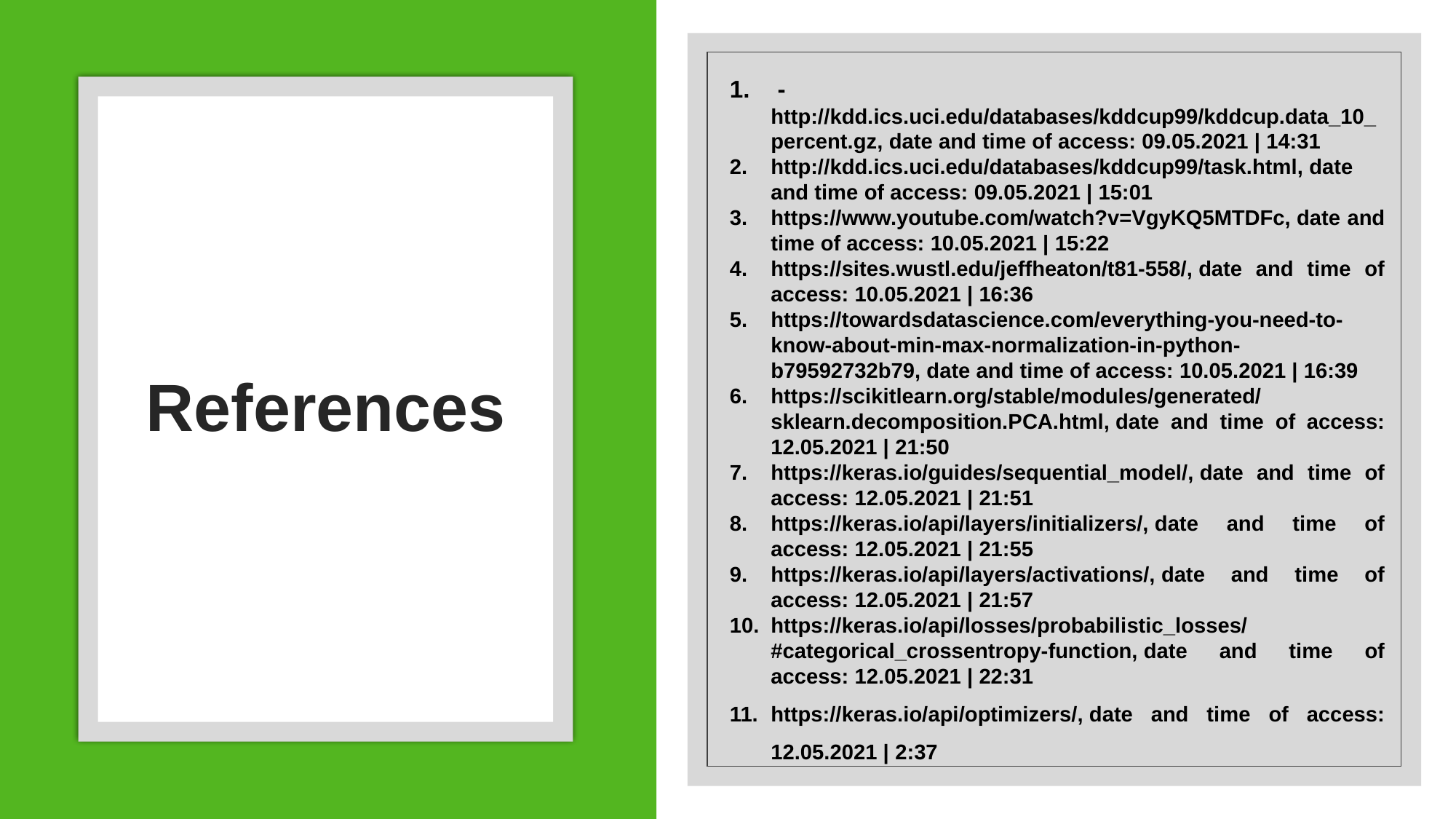

- http://kdd.ics.uci.edu/databases/kddcup99/kddcup.data_10_percent.gz, date and time of access: 09.05.2021 | 14:31
http://kdd.ics.uci.edu/databases/kddcup99/task.html, date and time of access: 09.05.2021 | 15:01
https://www.youtube.com/watch?v=VgyKQ5MTDFc, date and time of access: 10.05.2021 | 15:22
https://sites.wustl.edu/jeffheaton/t81-558/, date and time of access: 10.05.2021 | 16:36
https://towardsdatascience.com/everything-you-need-to-know-about-min-max-normalization-in-python-b79592732b79, date and time of access: 10.05.2021 | 16:39
https://scikitlearn.org/stable/modules/generated/sklearn.decomposition.PCA.html, date and time of access: 12.05.2021 | 21:50
https://keras.io/guides/sequential_model/, date and time of access: 12.05.2021 | 21:51
https://keras.io/api/layers/initializers/, date and time of access: 12.05.2021 | 21:55
https://keras.io/api/layers/activations/, date and time of access: 12.05.2021 | 21:57
https://keras.io/api/losses/probabilistic_losses/#categorical_crossentropy-function, date and time of access: 12.05.2021 | 22:31
https://keras.io/api/optimizers/, date and time of access: 12.05.2021 | 2:37

# References